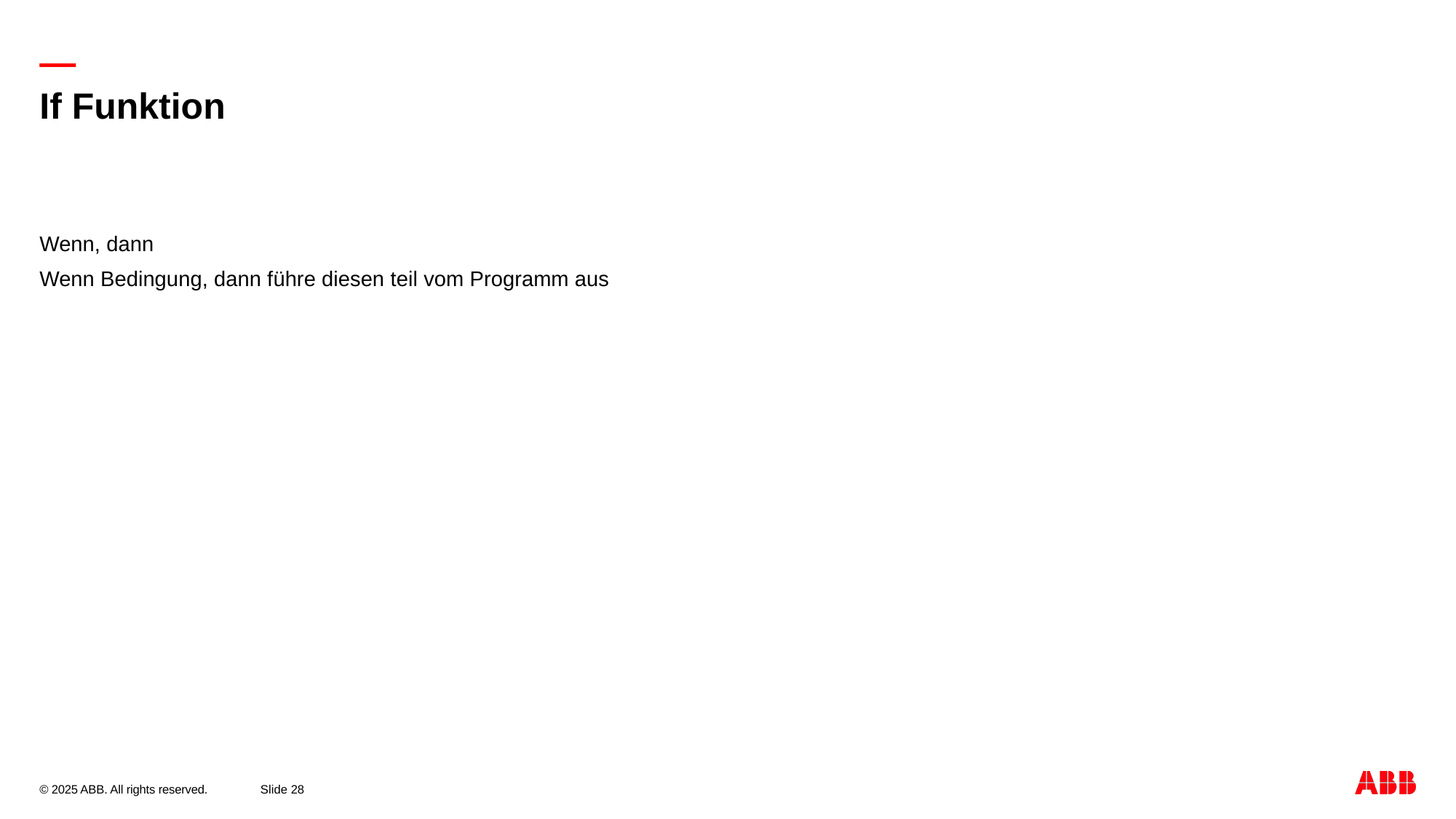

# If Funktion

Wenn, dann
Wenn Bedingung, dann führe diesen teil vom Programm aus

September 9, 2025
Slide 28